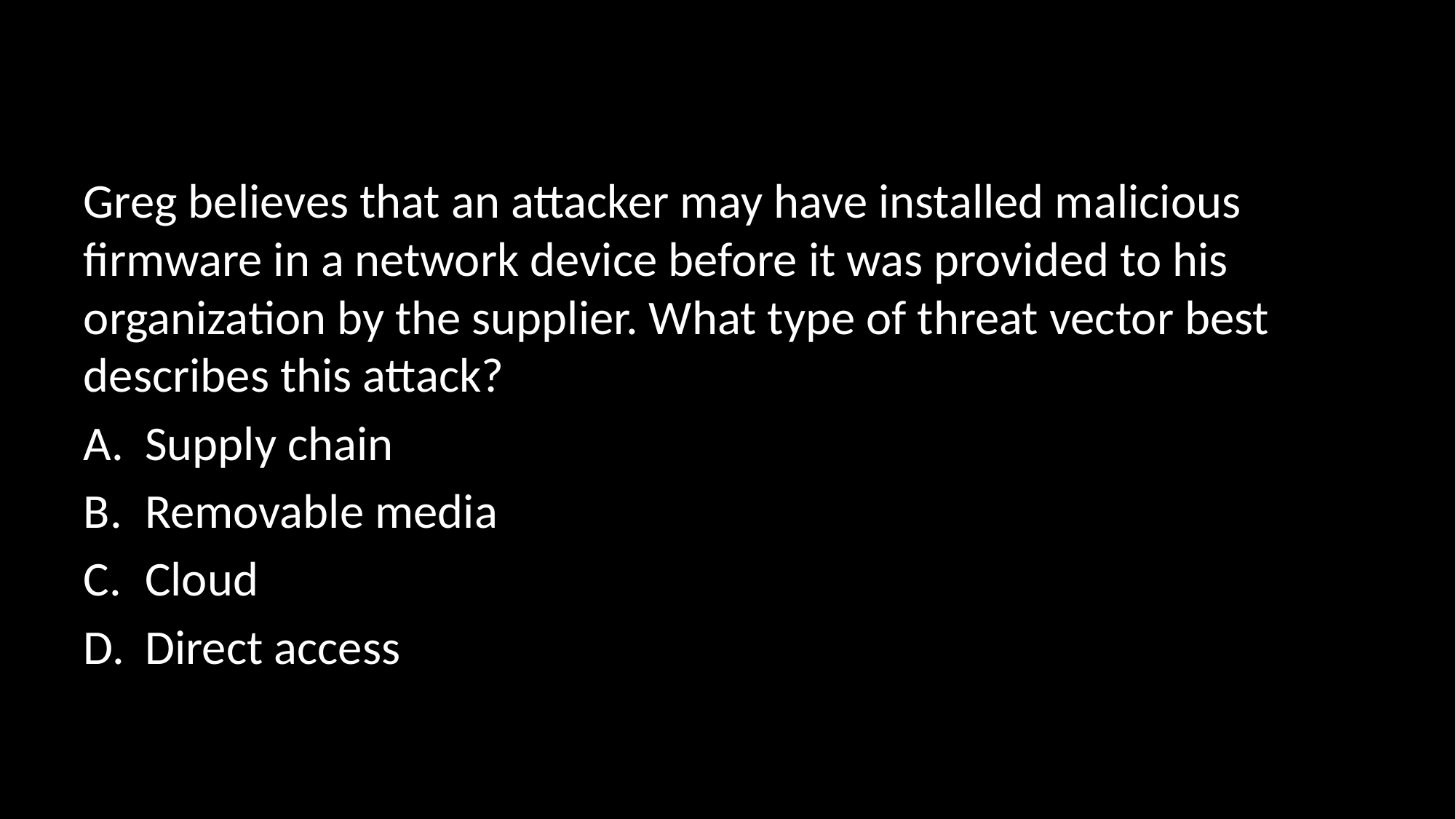

#
Greg believes that an attacker may have installed malicious firmware in a network device before it was provided to his organization by the supplier. What type of threat vector best describes this attack?
Supply chain
Removable media
Cloud
Direct access